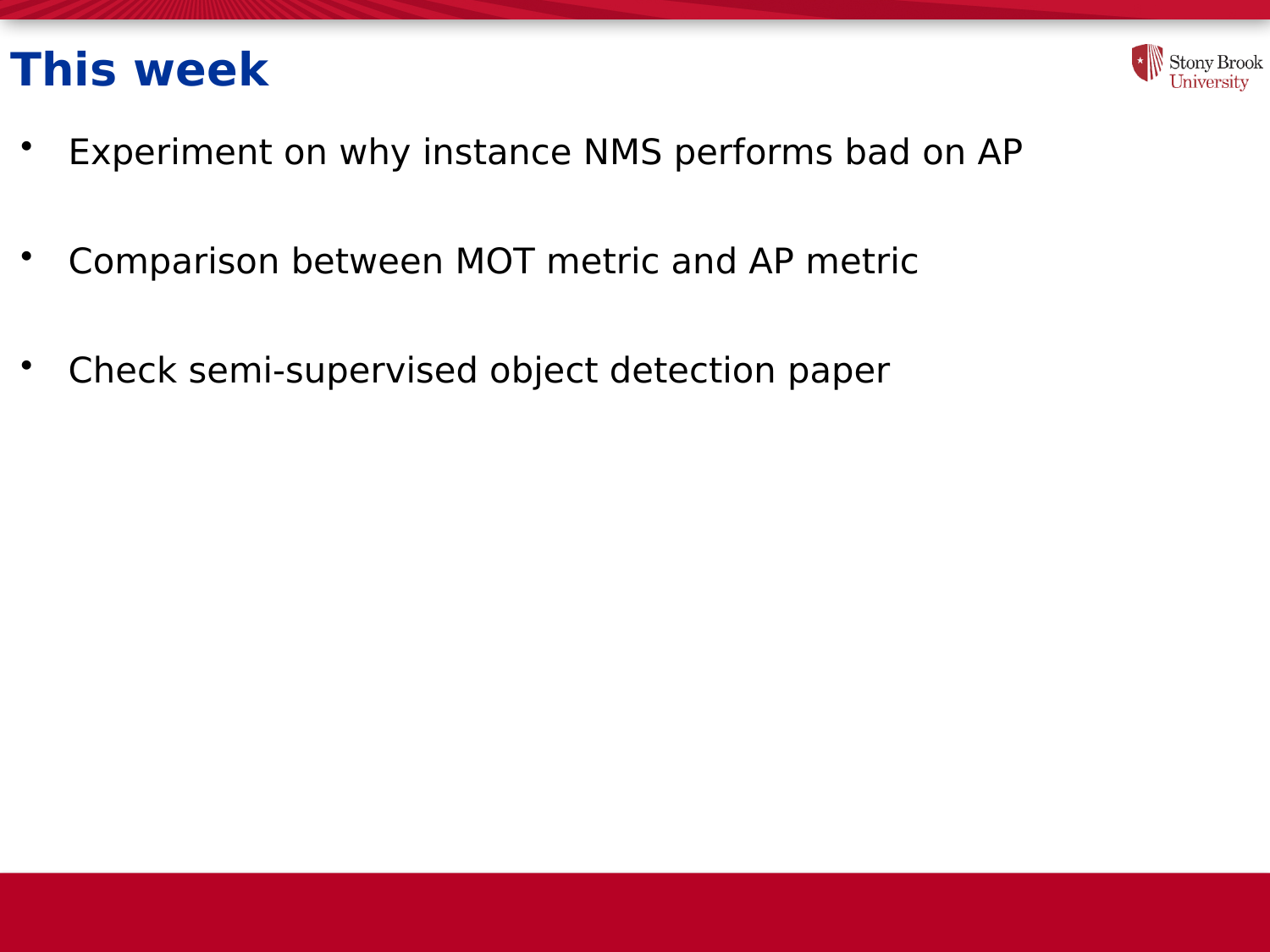

# This week
Experiment on why instance NMS performs bad on AP

Comparison between MOT metric and AP metric

Check semi-supervised object detection paper